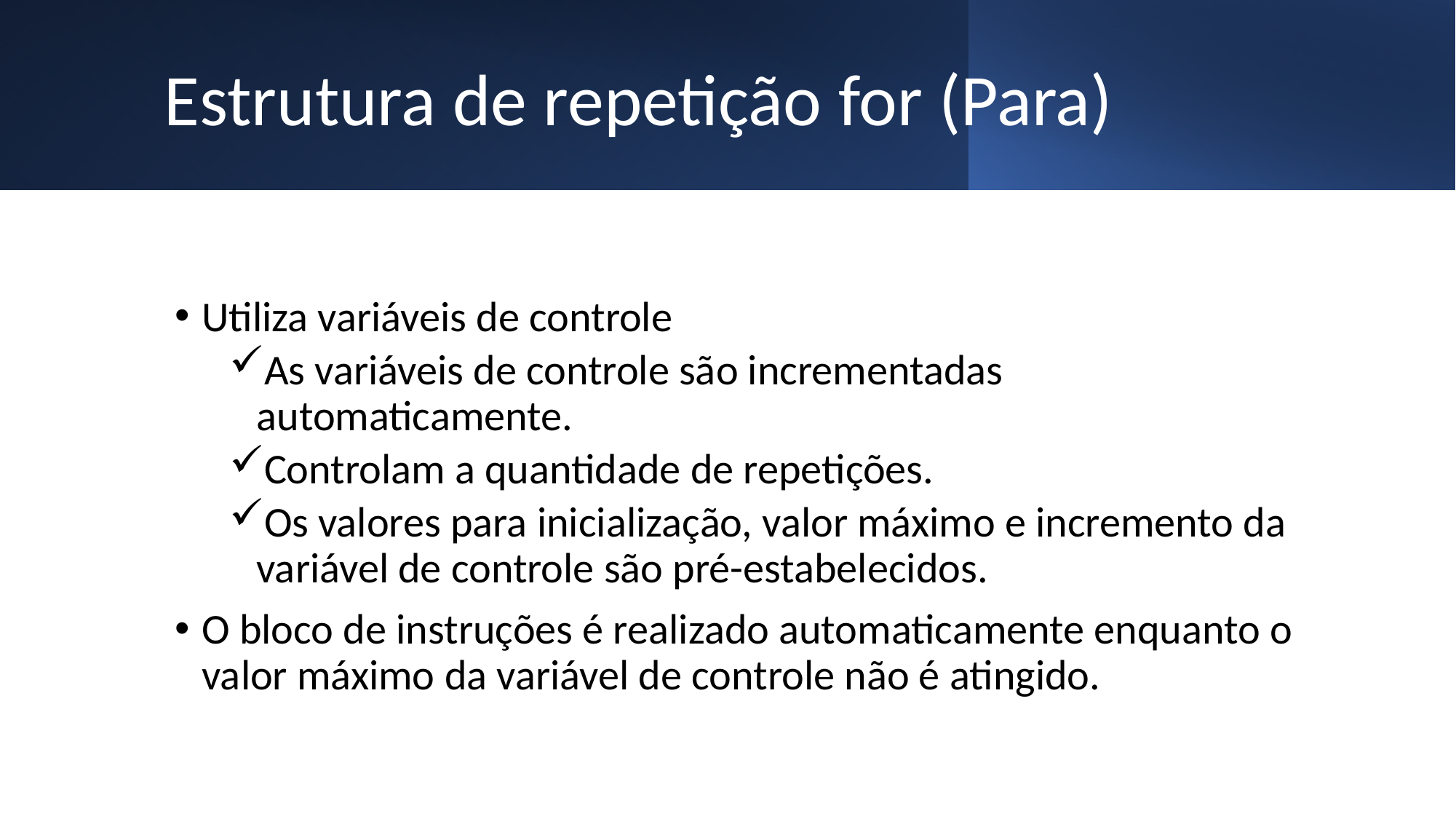

# Estrutura de repetição for (Para)
Utiliza variáveis de controle
As variáveis de controle são incrementadas automaticamente.
Controlam a quantidade de repetições.
Os valores para inicialização, valor máximo e incremento da variável de controle são pré-estabelecidos.
O bloco de instruções é realizado automaticamente enquanto o valor máximo da variável de controle não é atingido.